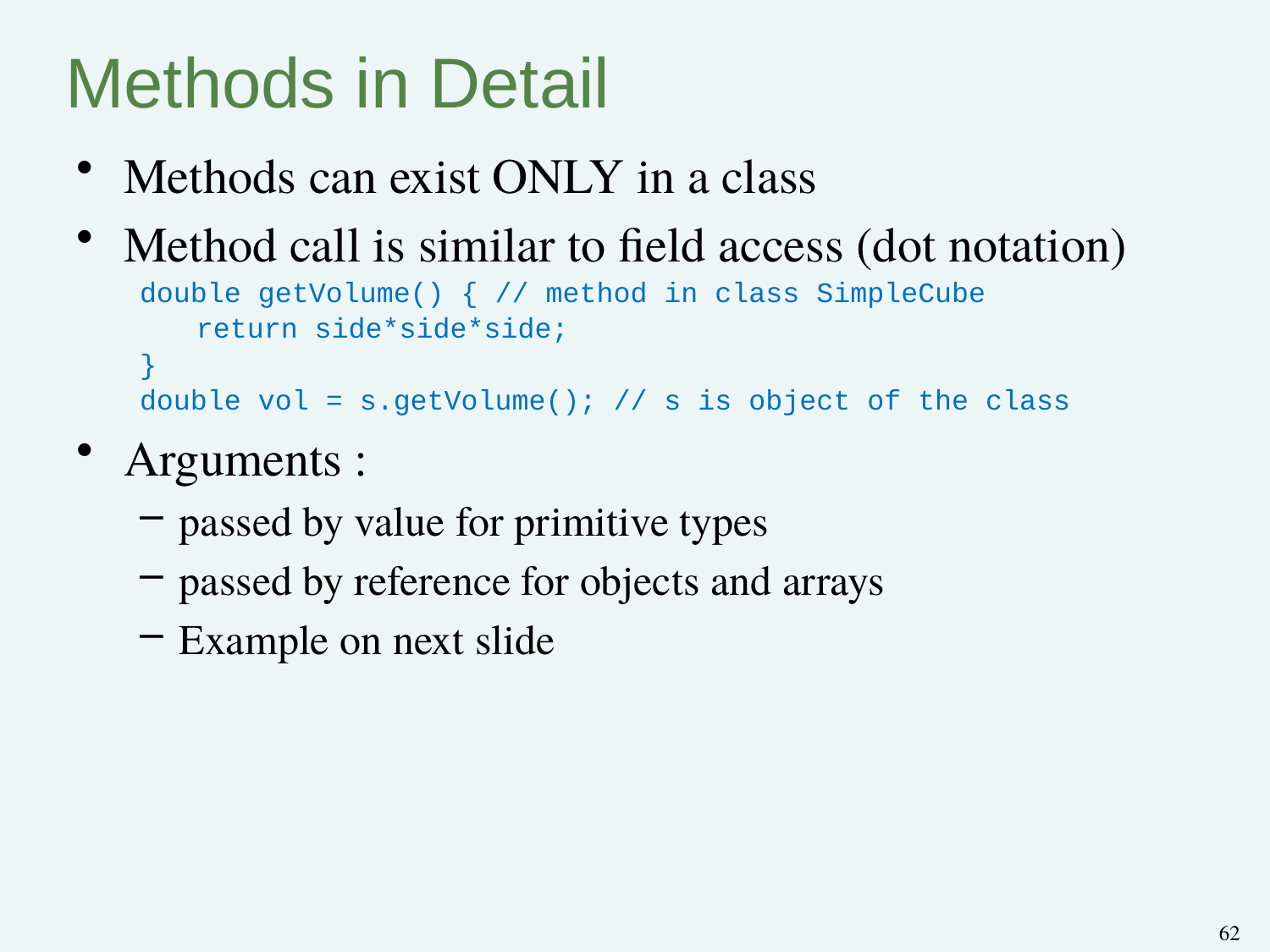

# Methods in Detail
Methods can exist ONLY in a class
Method call is similar to field access (dot notation)
double getVolume() { // method in class SimpleCube
	 return side*side*side;
}
double vol = s.getVolume(); // s is object of the class
Arguments :
passed by value for primitive types
passed by reference for objects and arrays
Example on next slide